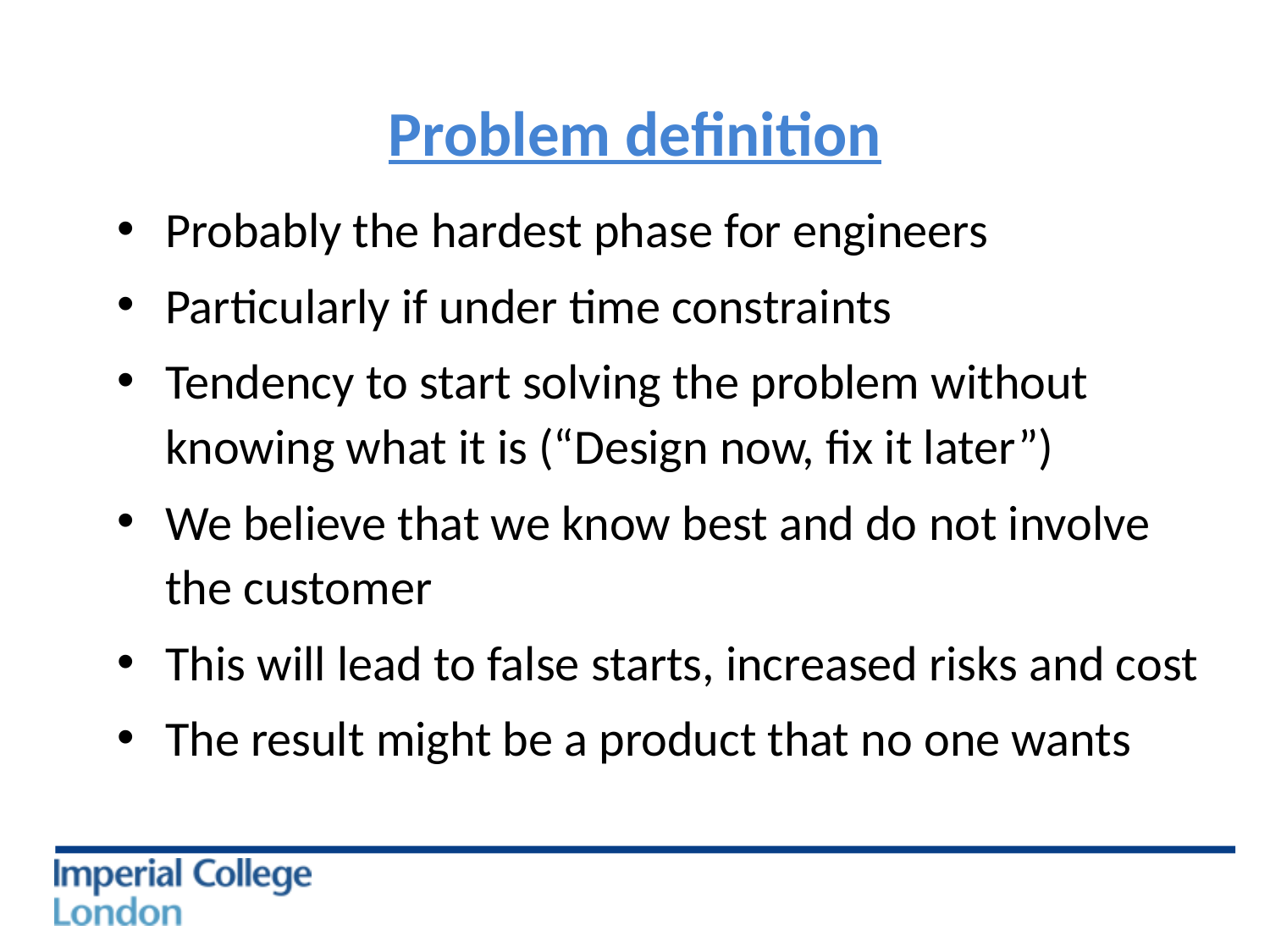

# Problem definition
Probably the hardest phase for engineers
Particularly if under time constraints
Tendency to start solving the problem without knowing what it is (“Design now, fix it later”)
We believe that we know best and do not involve the customer
This will lead to false starts, increased risks and cost
The result might be a product that no one wants